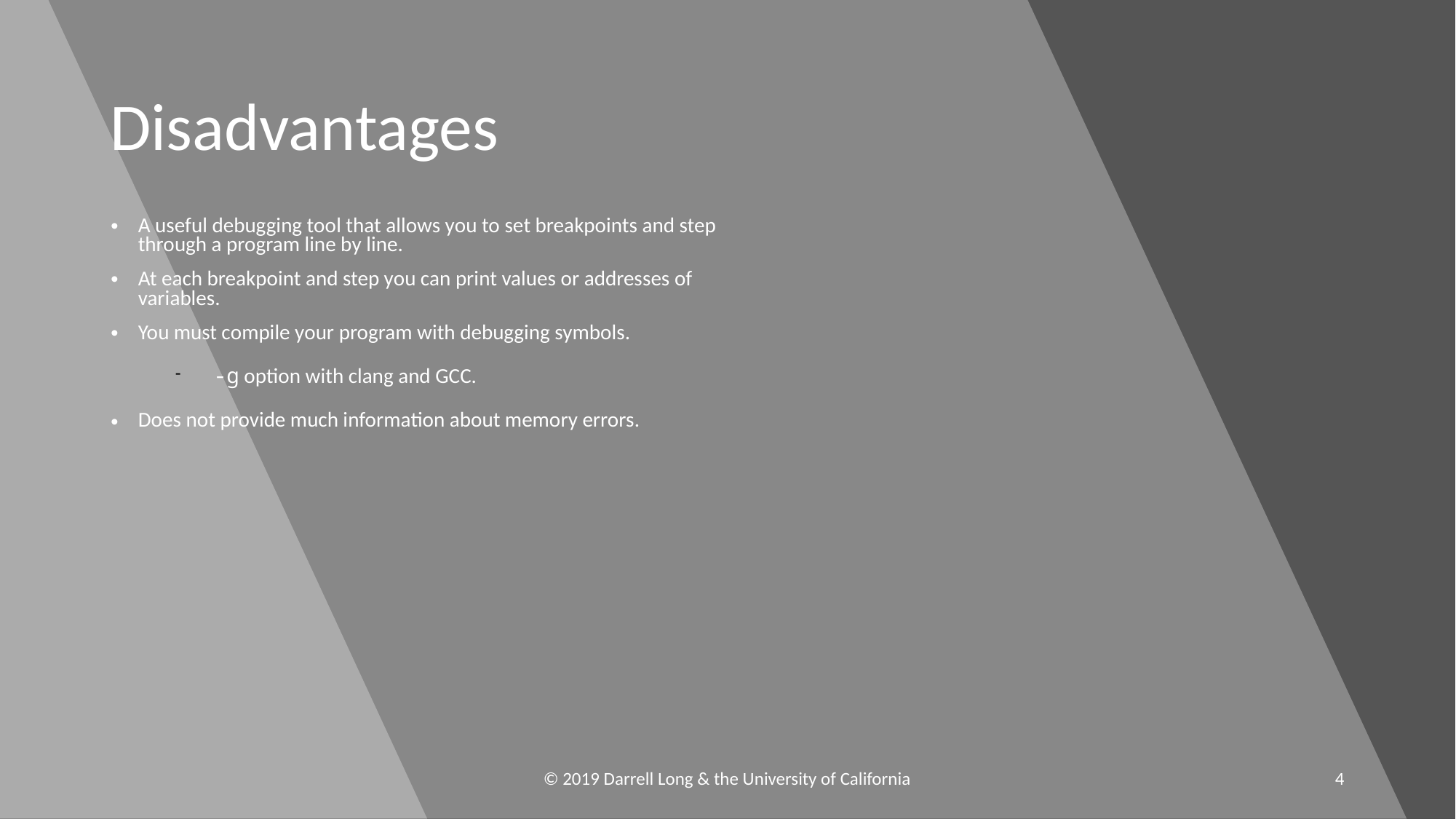

Disadvantages
A useful debugging tool that allows you to set breakpoints and step through a program line by line.
At each breakpoint and step you can print values or addresses of variables.
You must compile your program with debugging symbols.
-g option with clang and GCC.
Does not provide much information about memory errors.

© 2019 Darrell Long & the University of California
4